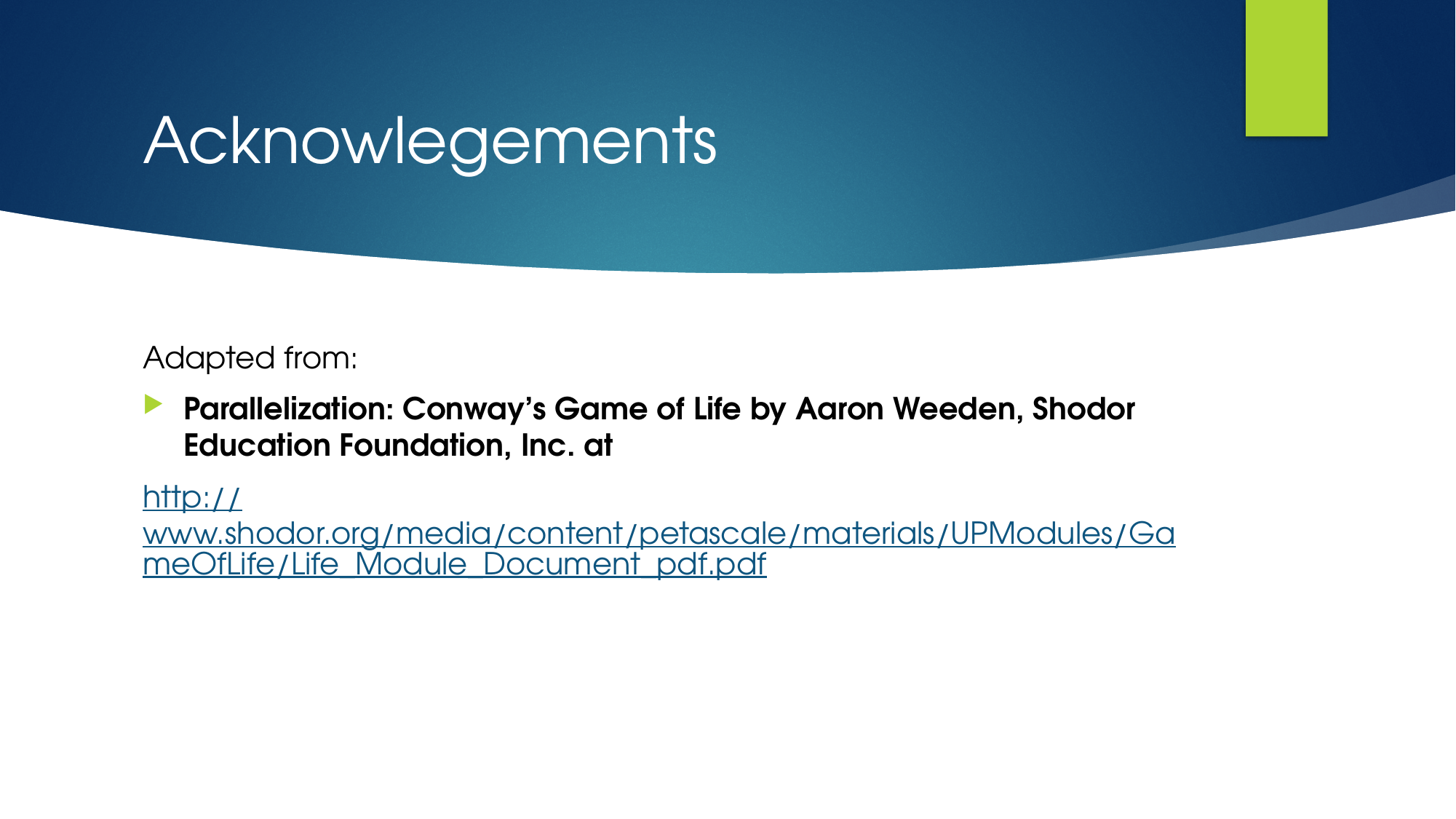

# Acknowlegements

Adapted from:
Parallelization: Conway’s Game of Life by Aaron Weeden, Shodor Education Foundation, Inc. at
http://www.shodor.org/media/content/petascale/materials/UPModules/GameOfLife/Life_Module_Document_pdf.pdf